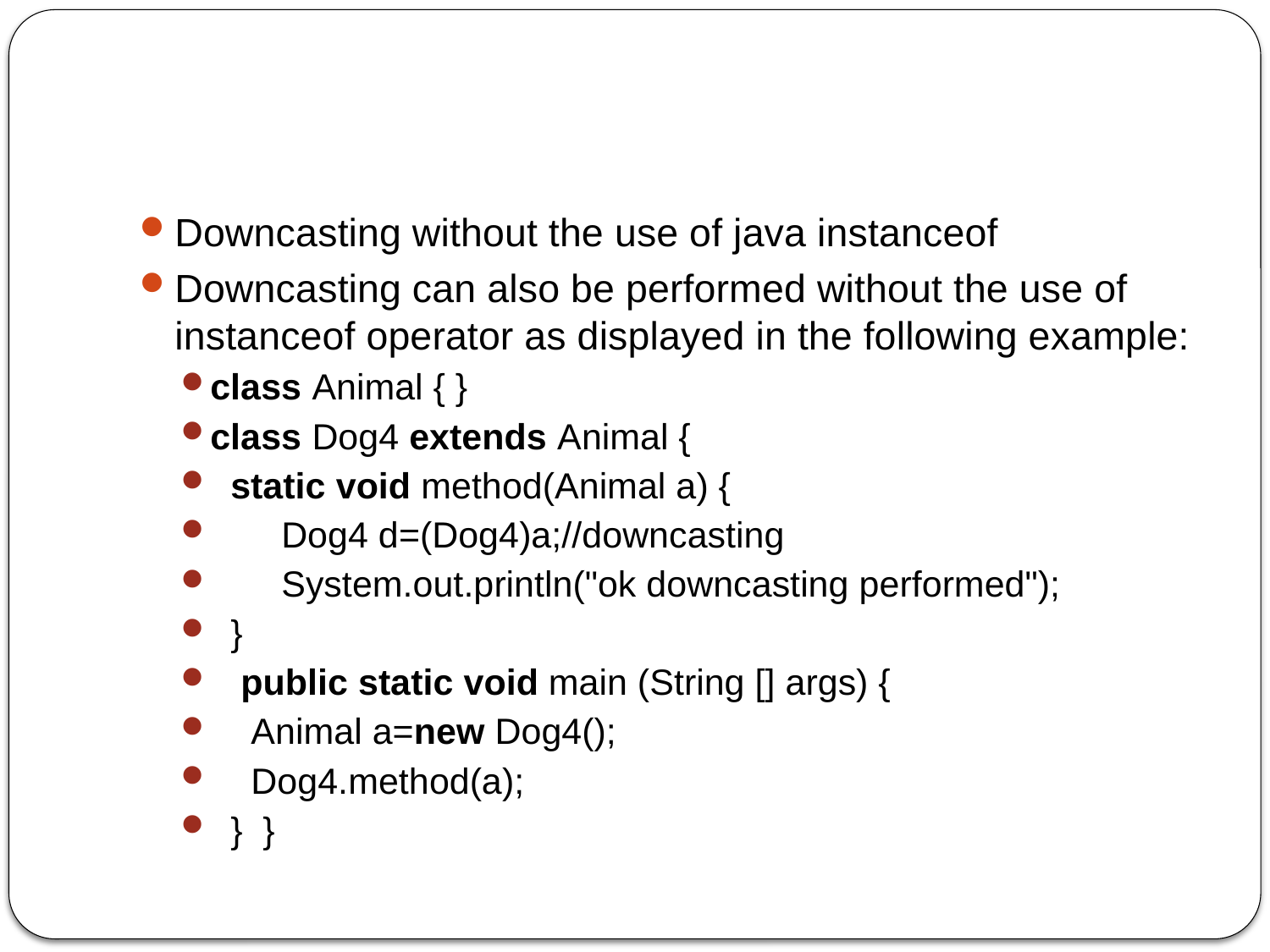

#
Downcasting without the use of java instanceof
Downcasting can also be performed without the use of instanceof operator as displayed in the following example:
class Animal { }
class Dog4 extends Animal {
  static void method(Animal a) {
       Dog4 d=(Dog4)a;//downcasting
       System.out.println("ok downcasting performed");
  }
   public static void main (String [] args) {
    Animal a=new Dog4();
    Dog4.method(a);
  }  }